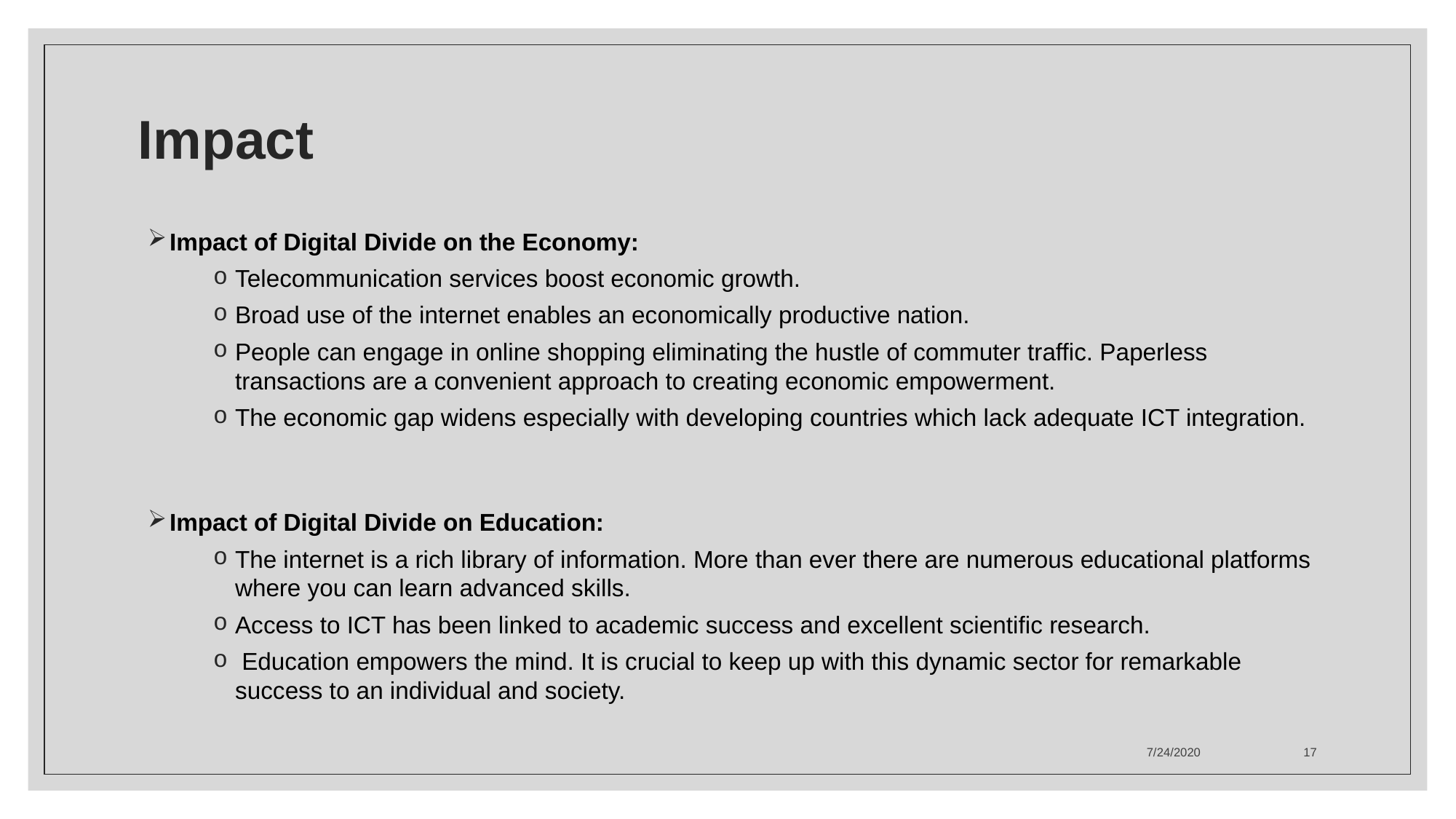

# Impact
Impact of Digital Divide on the Economy:
Telecommunication services boost economic growth.
Broad use of the internet enables an economically productive nation.
People can engage in online shopping eliminating the hustle of commuter traffic. Paperless transactions are a convenient approach to creating economic empowerment.
The economic gap widens especially with developing countries which lack adequate ICT integration.

Impact of Digital Divide on Education:
The internet is a rich library of information. More than ever there are numerous educational platforms where you can learn advanced skills.
Access to ICT has been linked to academic success and excellent scientific research.
 Education empowers the mind. It is crucial to keep up with this dynamic sector for remarkable success to an individual and society.

7/24/2020
17